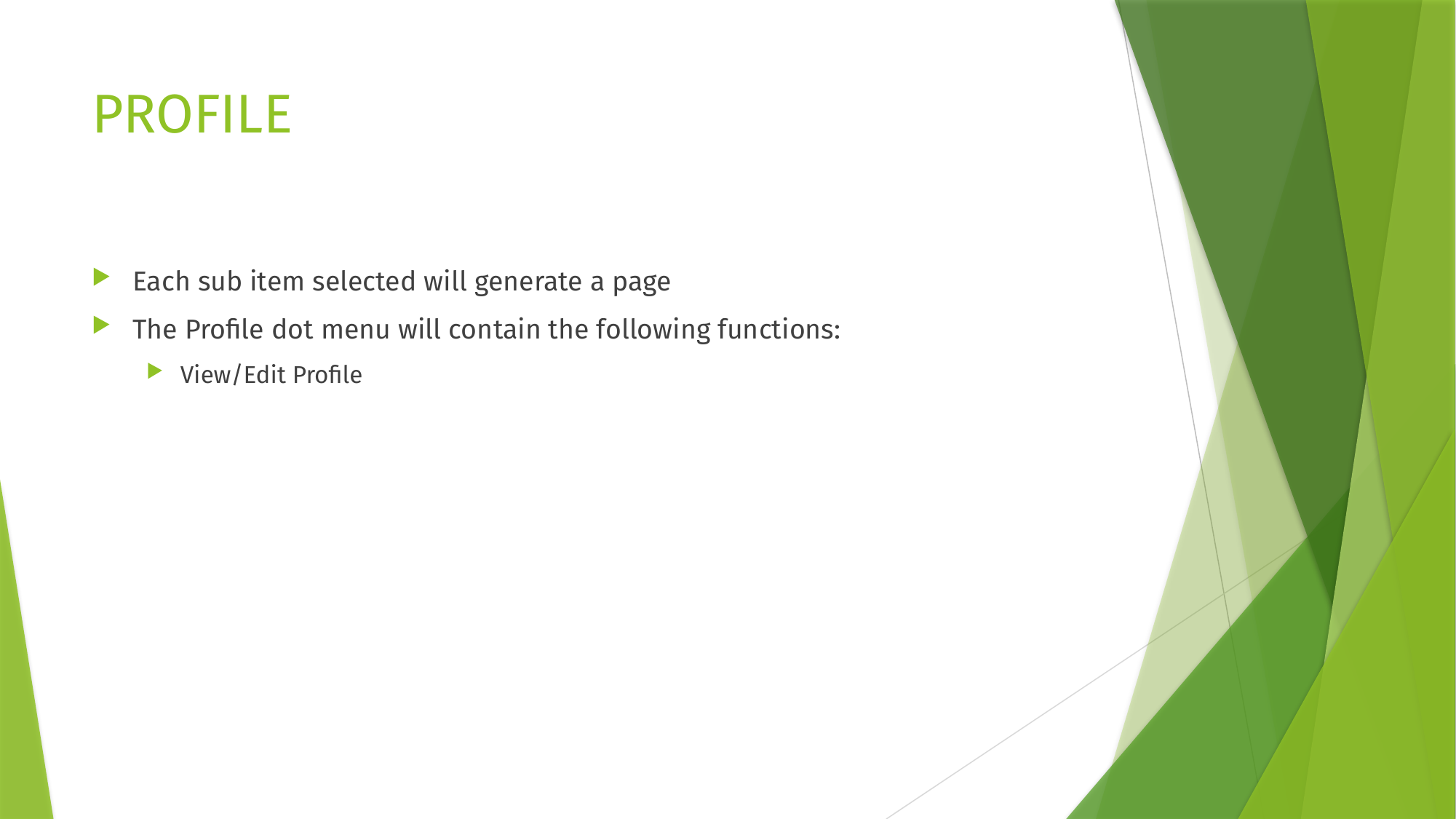

# PROFILE
Each sub item selected will generate a page
The Profile dot menu will contain the following functions:
View/Edit Profile